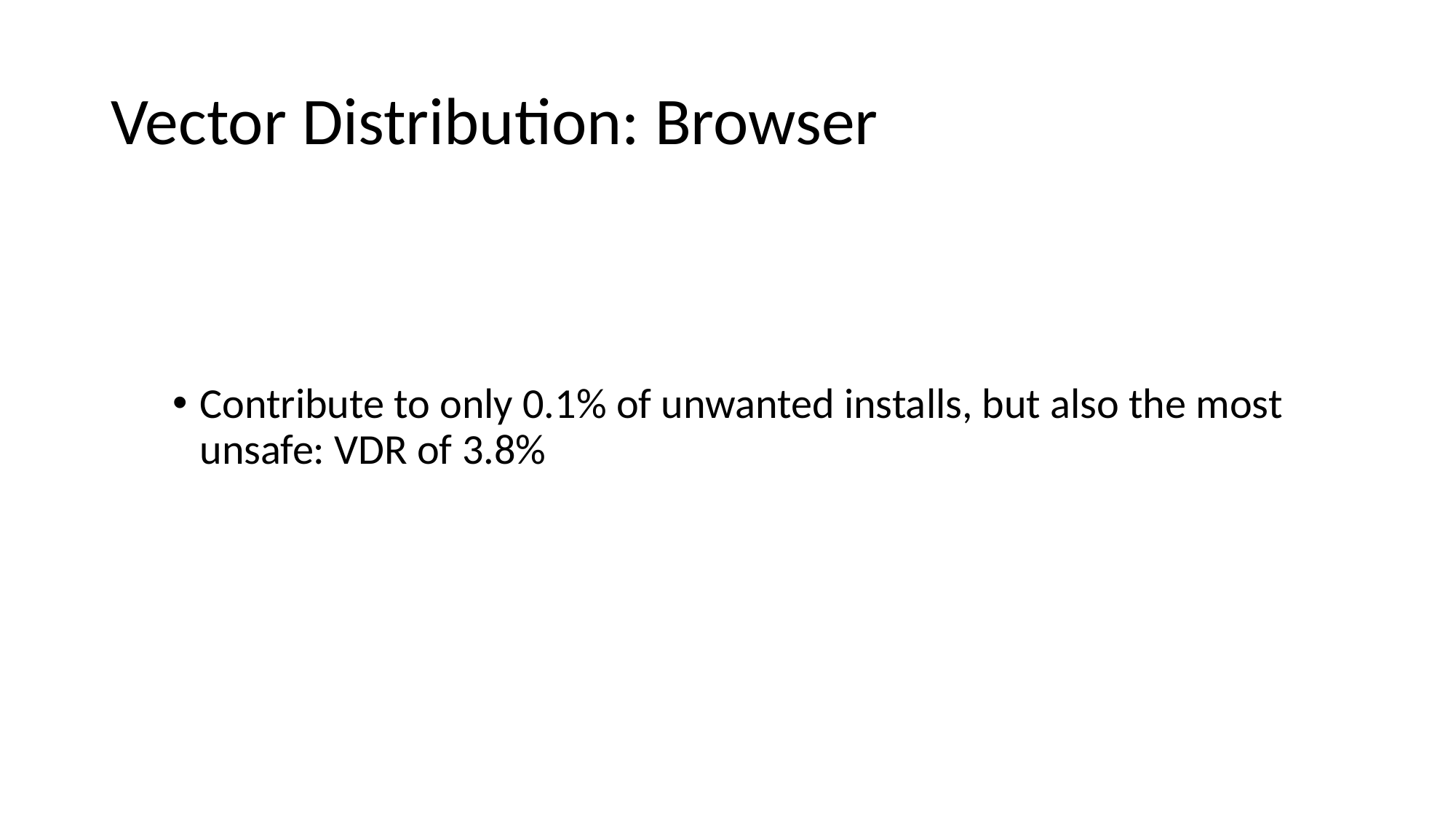

# Vector Distribution: Browser
Contribute to only 0.1% of unwanted installs, but also the most unsafe: VDR of 3.8%